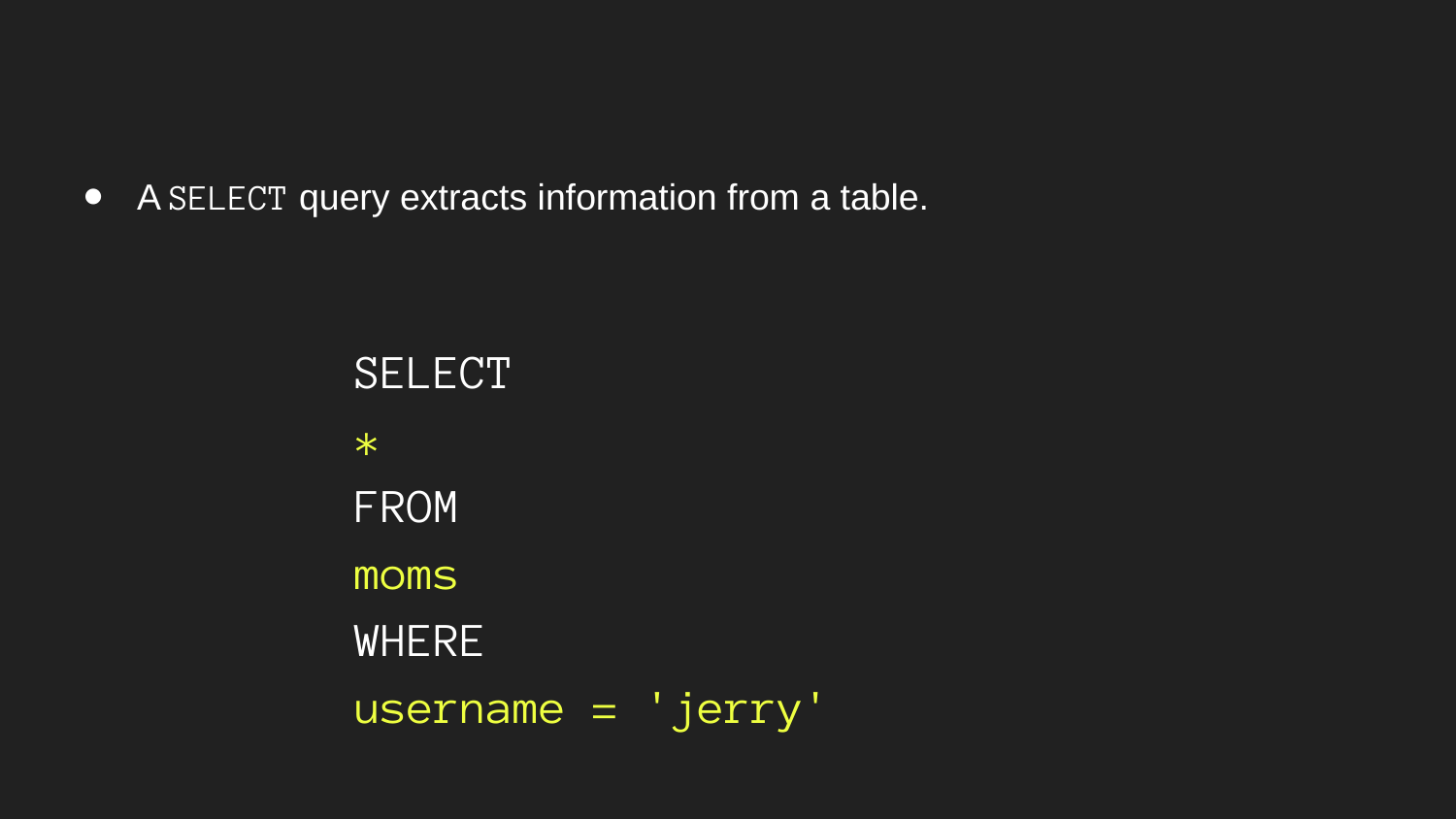

A SELECT query extracts information from a table.

SELECT
*
FROM
moms
WHERE
username = 'jerry'